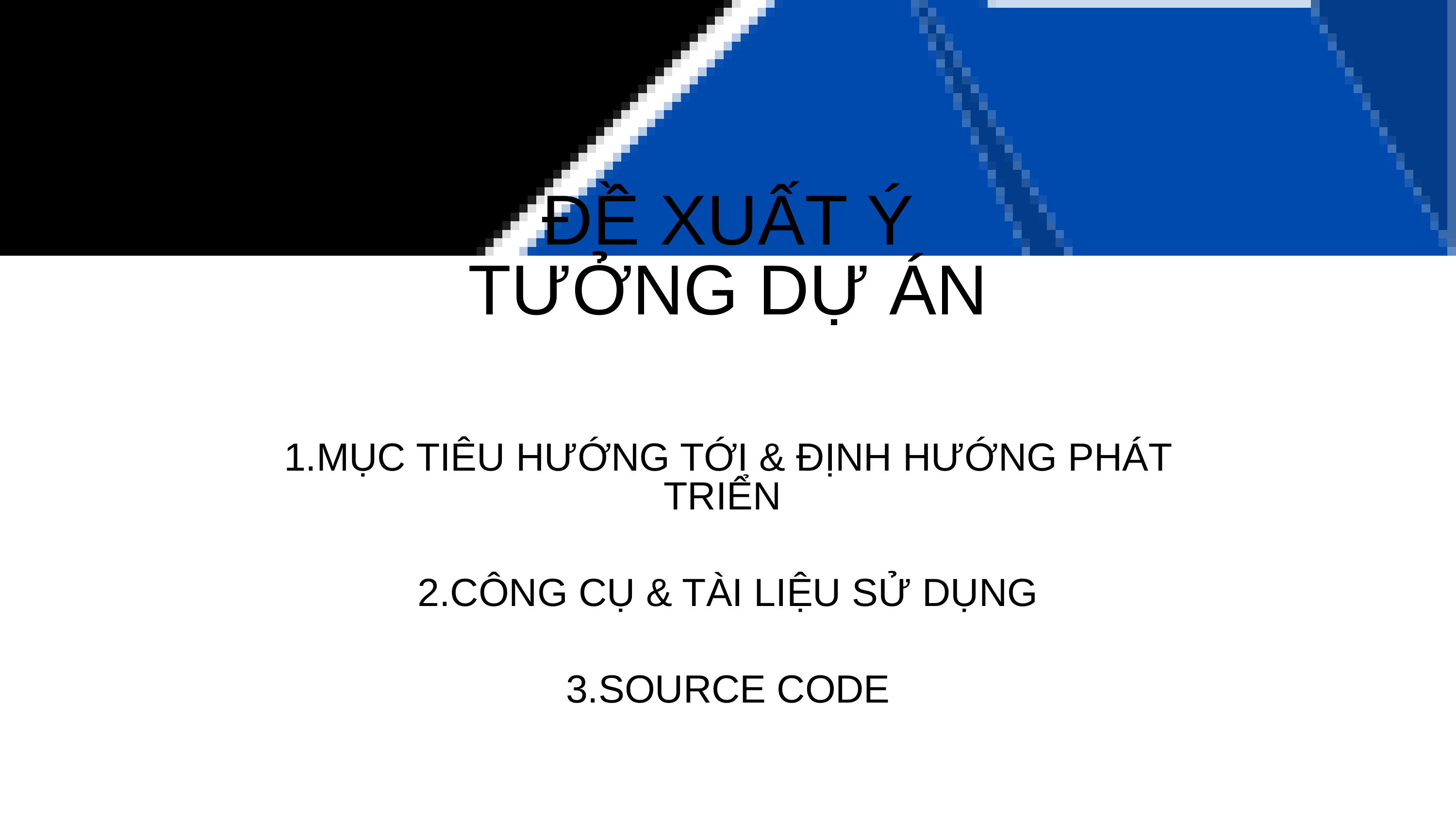

ĐỀ XUẤT Ý TƯỞNG DỰ ÁN
1.MỤC TIÊU HƯỚNG TỚI & ĐỊNH HƯỚNG PHÁT TRIỂN
2.CÔNG CỤ & TÀI LIỆU SỬ DỤNG
3.SOURCE CODE